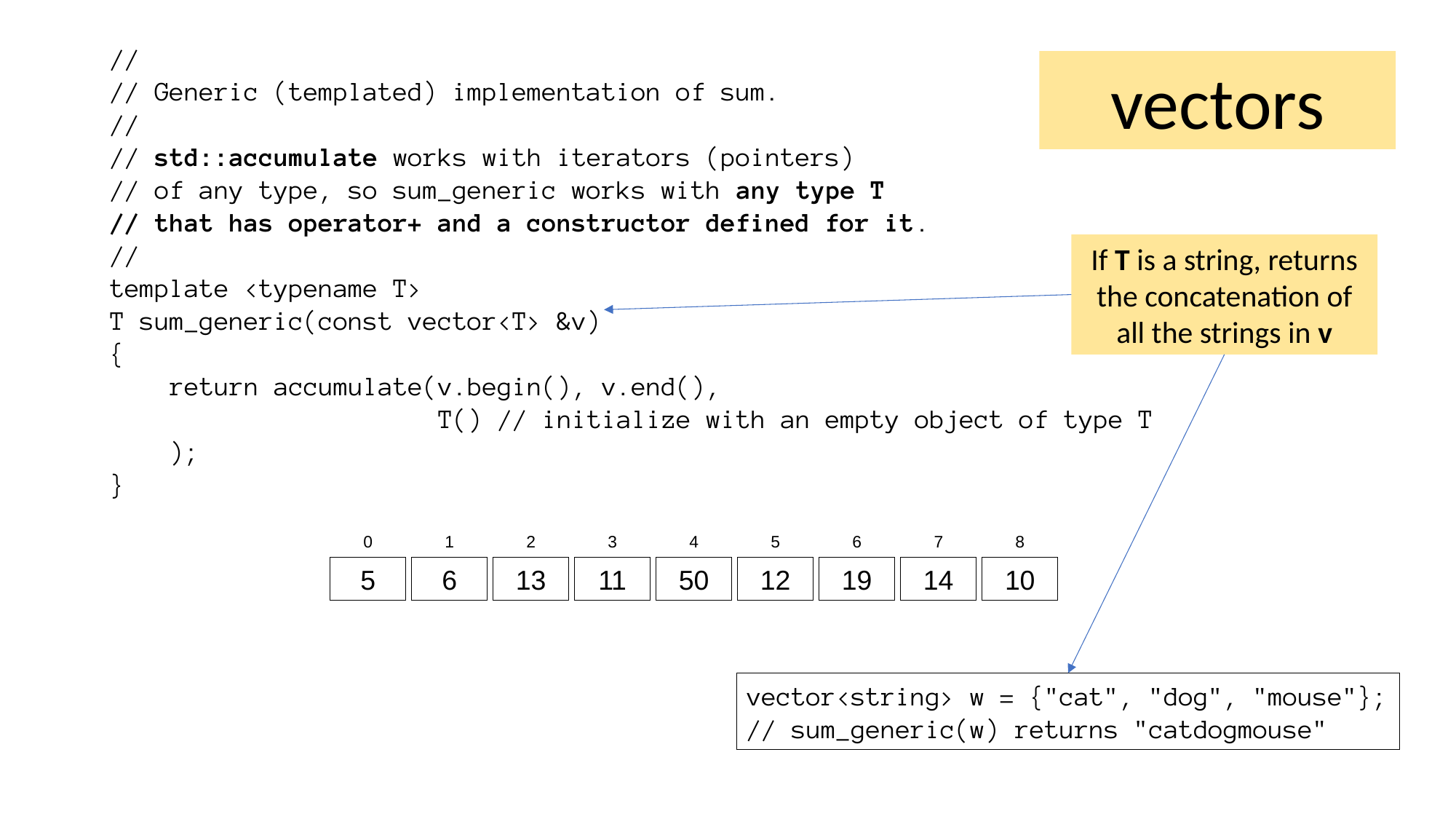

//
// Generic (templated) implementation of sum.
//
// std::accumulate works with iterators (pointers)
// of any type, so sum_generic works with any type T
// that has operator+ and a constructor defined for it.
//
template <typename T>
T sum_generic(const vector<T> &v)
{
    return accumulate(v.begin(), v.end(),
                      T() // initialize with an empty object of type T
    );
}
vectors
If T is a string, returns the concatenation of all the strings in v
0
1
2
3
4
5
6
7
8
5
6
13
11
50
12
19
14
10
vector<string> w = {"cat", "dog", "mouse"};
// sum_generic(w) returns "catdogmouse"